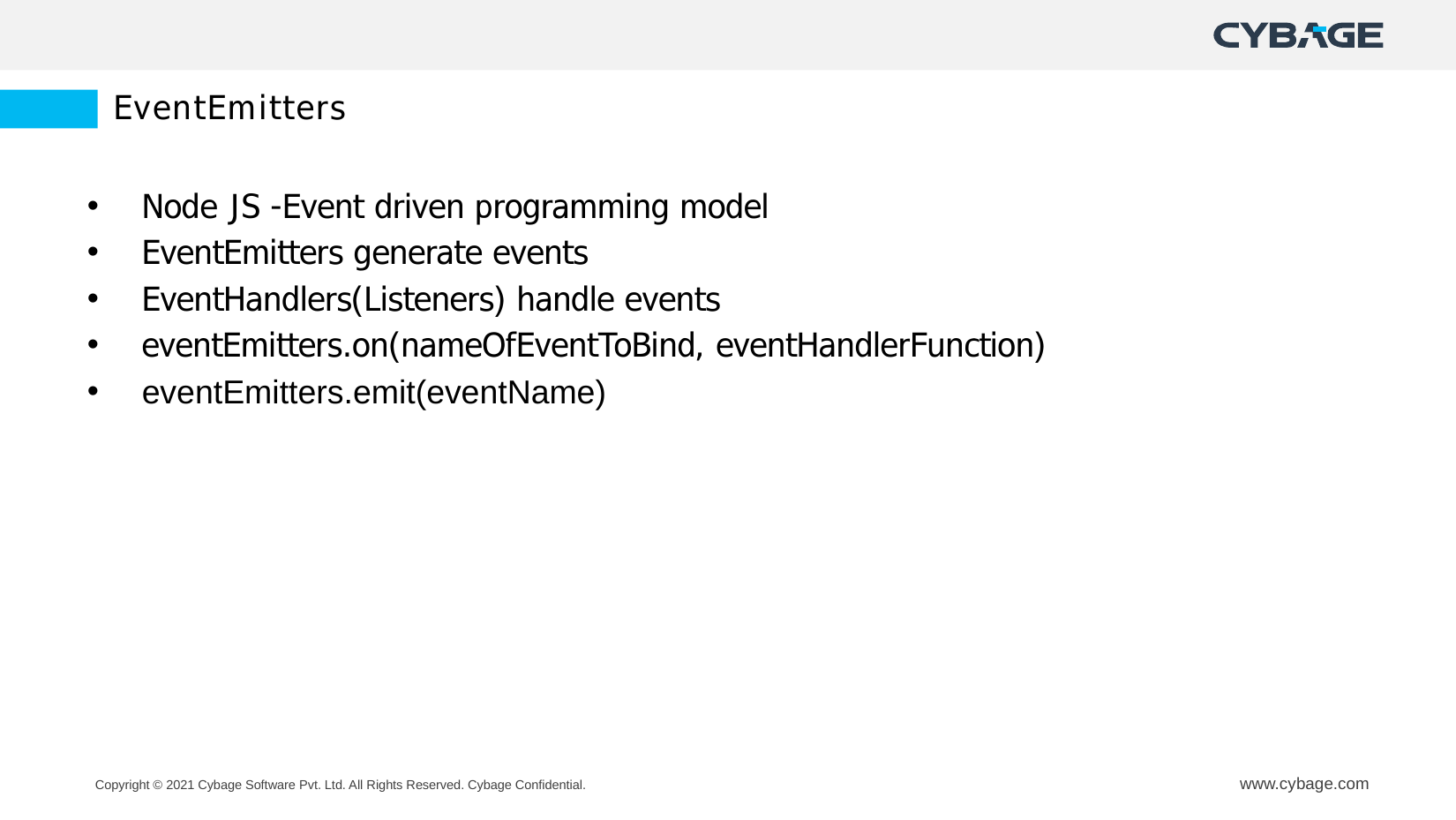

# EventEmitters
Node JS -Event driven programming model
EventEmitters generate events
EventHandlers(Listeners) handle events
eventEmitters.on(nameOfEventToBind, eventHandlerFunction)
eventEmitters.emit(eventName)